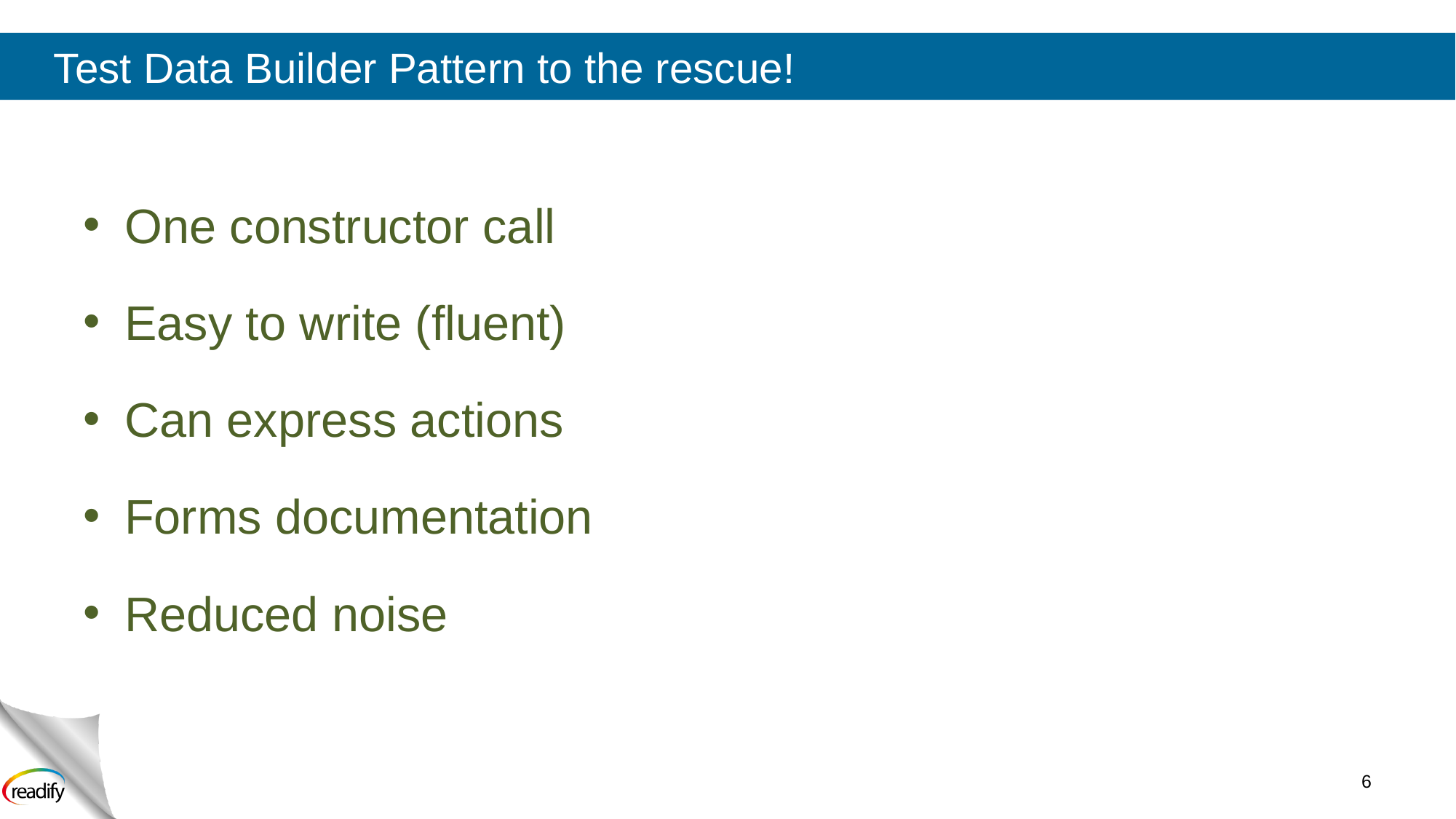

# Test Data Builder Pattern to the rescue!
One constructor call
Easy to write (fluent)
Can express actions
Forms documentation
Reduced noise

6